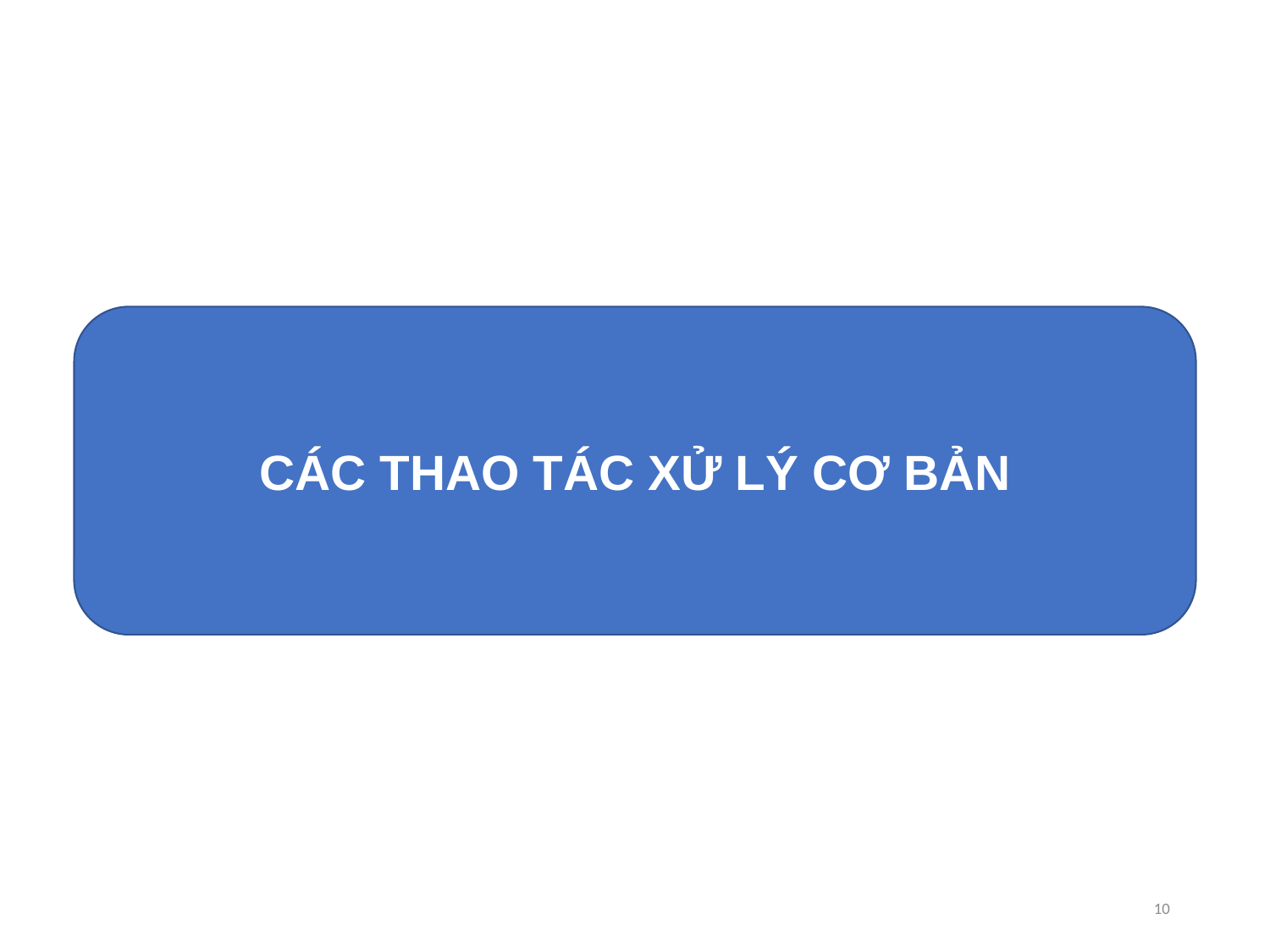

CÁC THAO TÁC XỬ LÝ CƠ BẢN
10